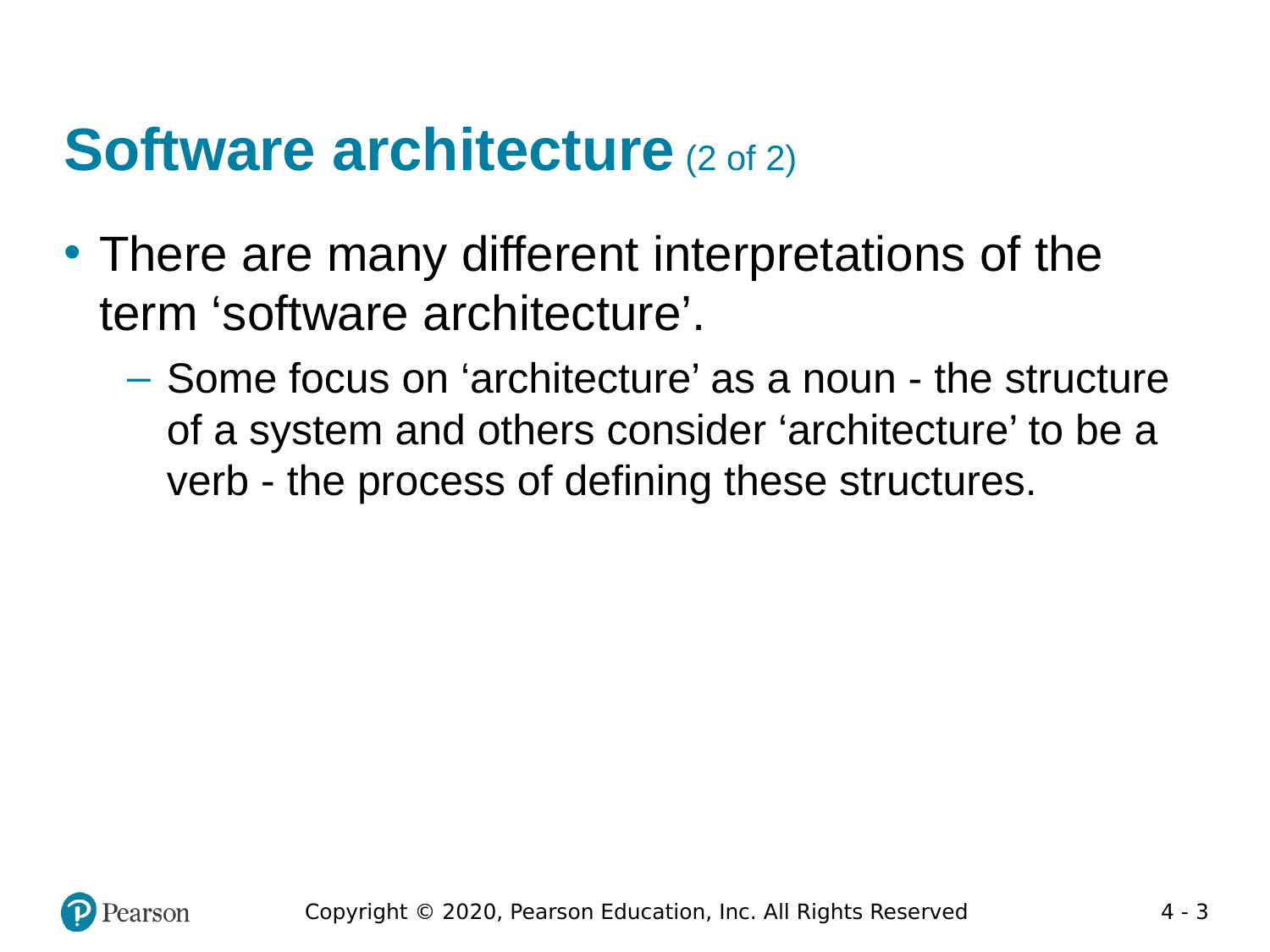

# Software architecture (2 of 2)
There are many different interpretations of the term ‘software architecture’.
Some focus on ‘architecture’ as a noun - the structure of a system and others consider ‘architecture’ to be a verb - the process of defining these structures.